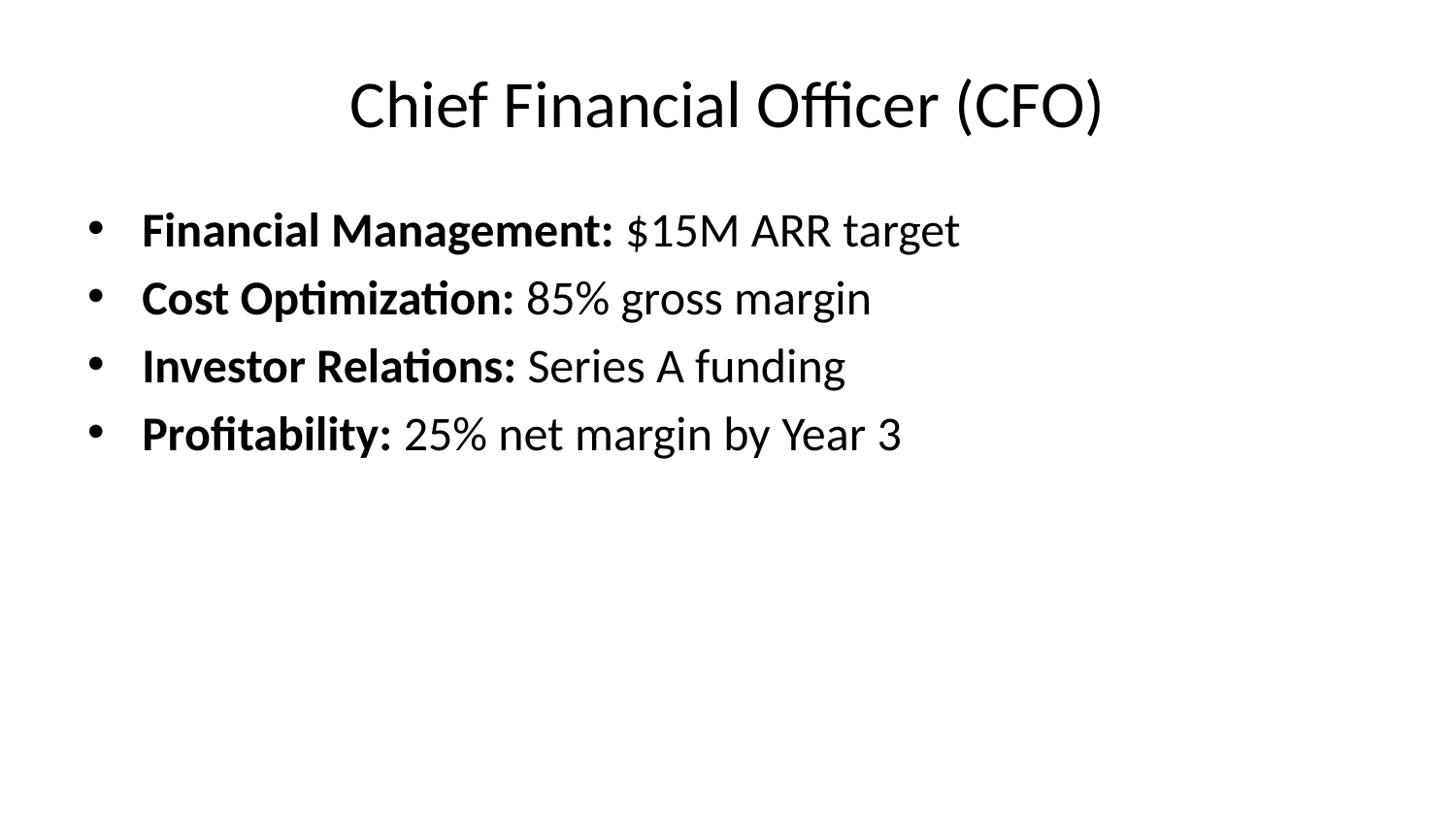

# Chief Financial Officer (CFO)
Financial Management: $15M ARR target
Cost Optimization: 85% gross margin
Investor Relations: Series A funding
Profitability: 25% net margin by Year 3